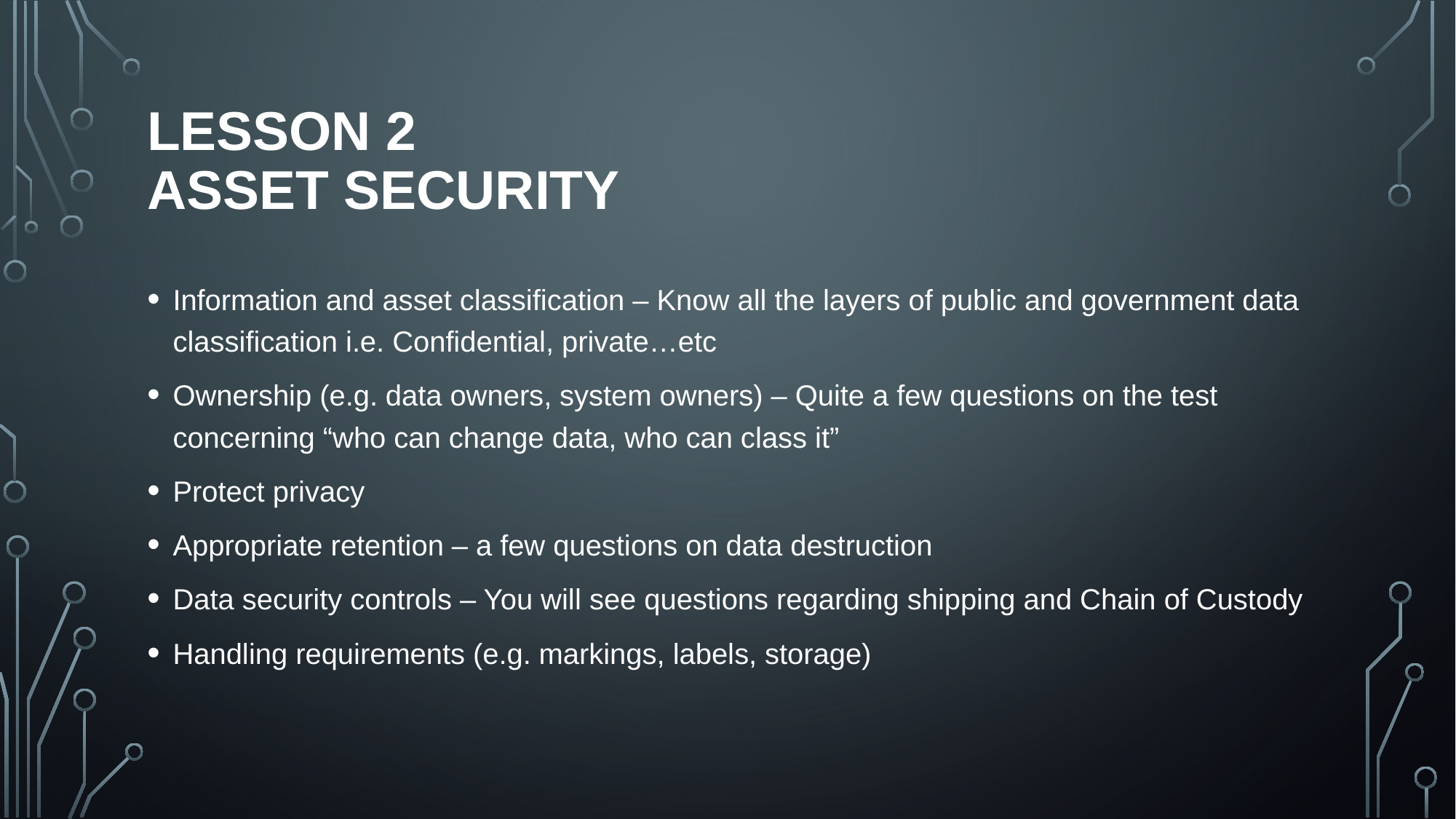

# Lesson 2 Asset Security
Information and asset classification – Know all the layers of public and government data classification i.e. Confidential, private…etc
Ownership (e.g. data owners, system owners) – Quite a few questions on the test concerning “who can change data, who can class it”
Protect privacy
Appropriate retention – a few questions on data destruction
Data security controls – You will see questions regarding shipping and Chain of Custody
Handling requirements (e.g. markings, labels, storage)